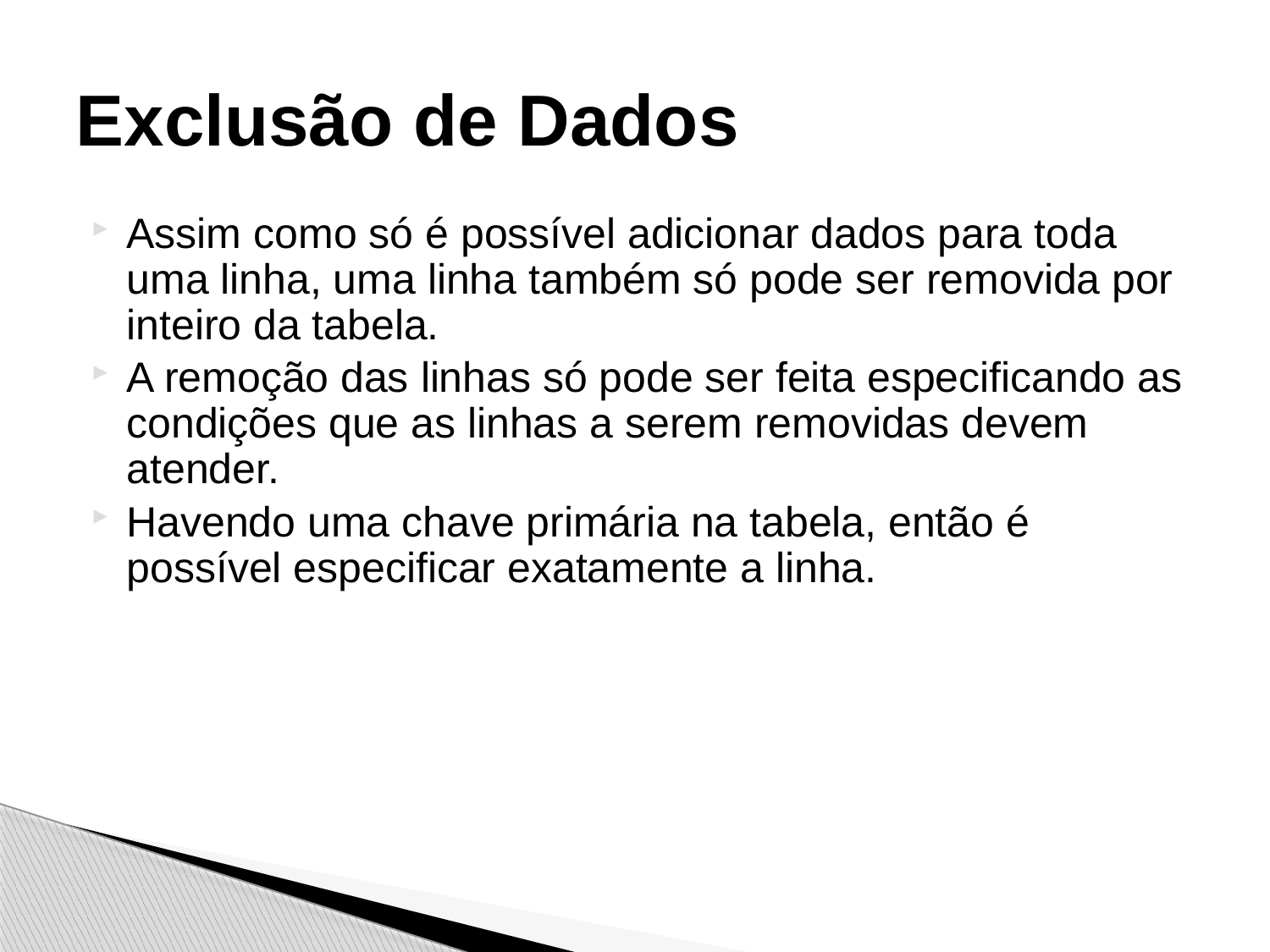

# Exclusão de Dados
Assim como só é possível adicionar dados para toda uma linha, uma linha também só pode ser removida por inteiro da tabela.
A remoção das linhas só pode ser feita especificando as condições que as linhas a serem removidas devem atender.
Havendo uma chave primária na tabela, então é possível especificar exatamente a linha.